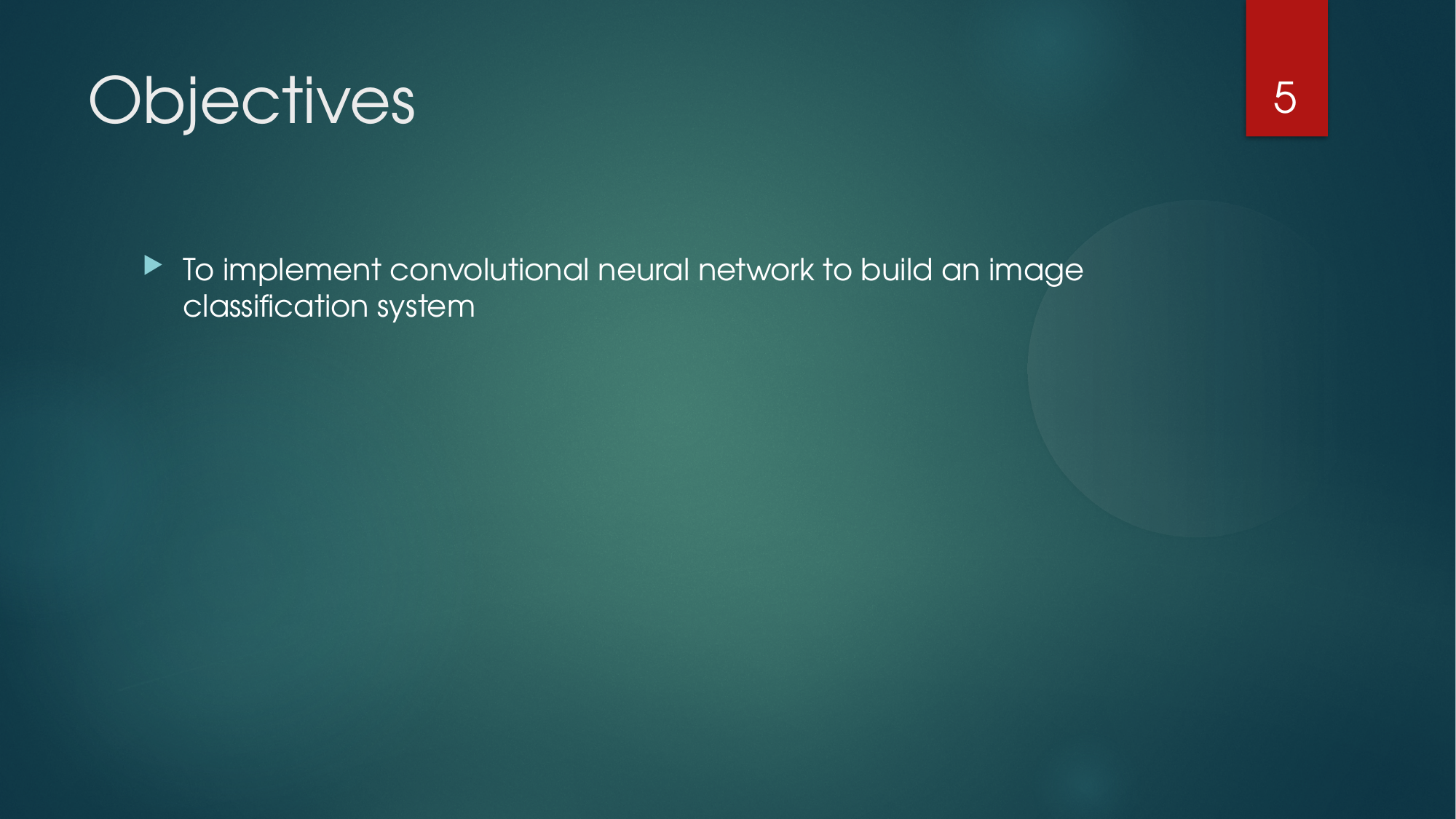

5
Objectives
To implement convolutional neural network to build an image classiﬁcation system